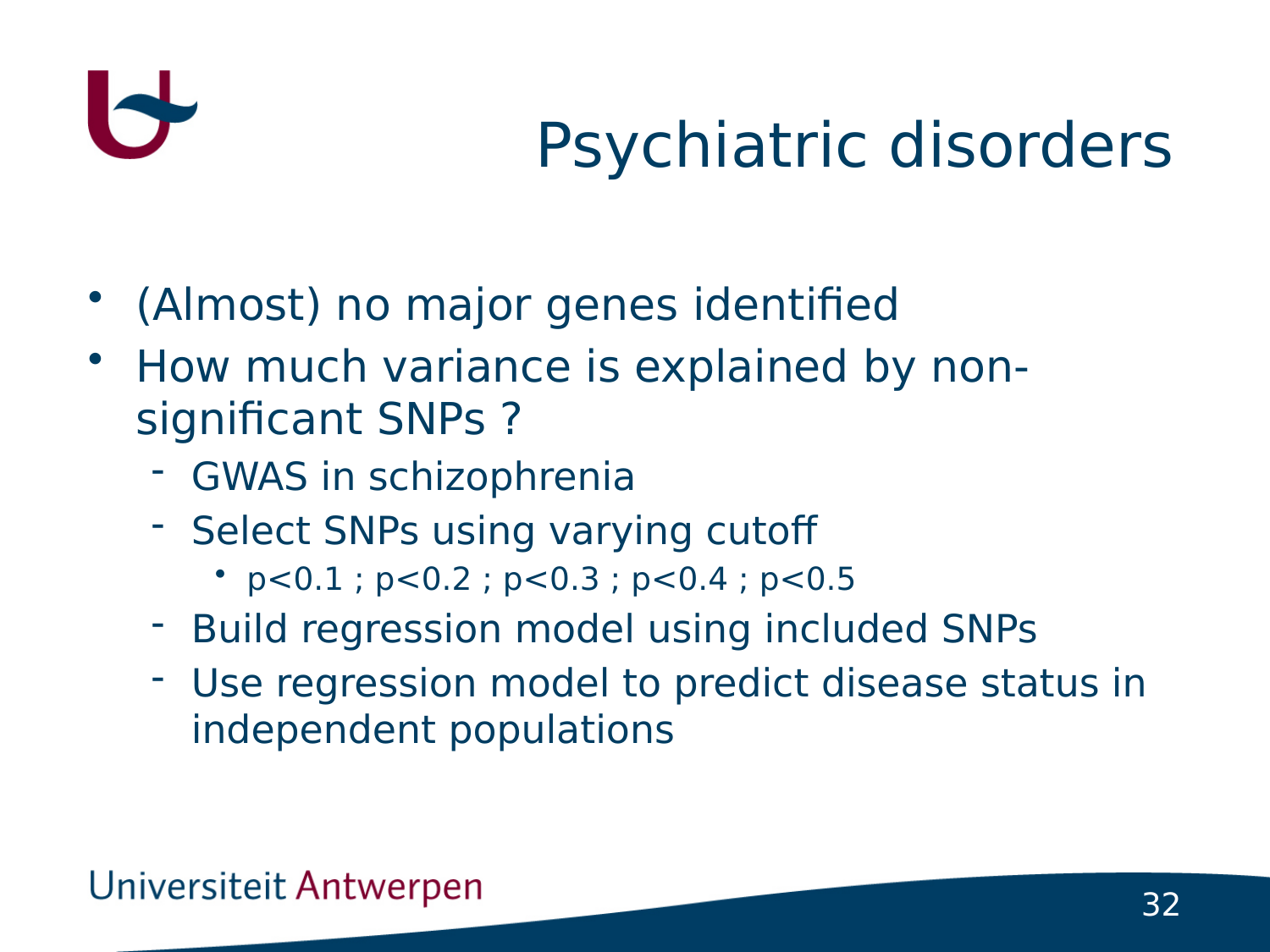

# Psychiatric disorders
(Almost) no major genes identified
How much variance is explained by non-significant SNPs ?
GWAS in schizophrenia
Select SNPs using varying cutoff
p<0.1 ; p<0.2 ; p<0.3 ; p<0.4 ; p<0.5
Build regression model using included SNPs
Use regression model to predict disease status in independent populations